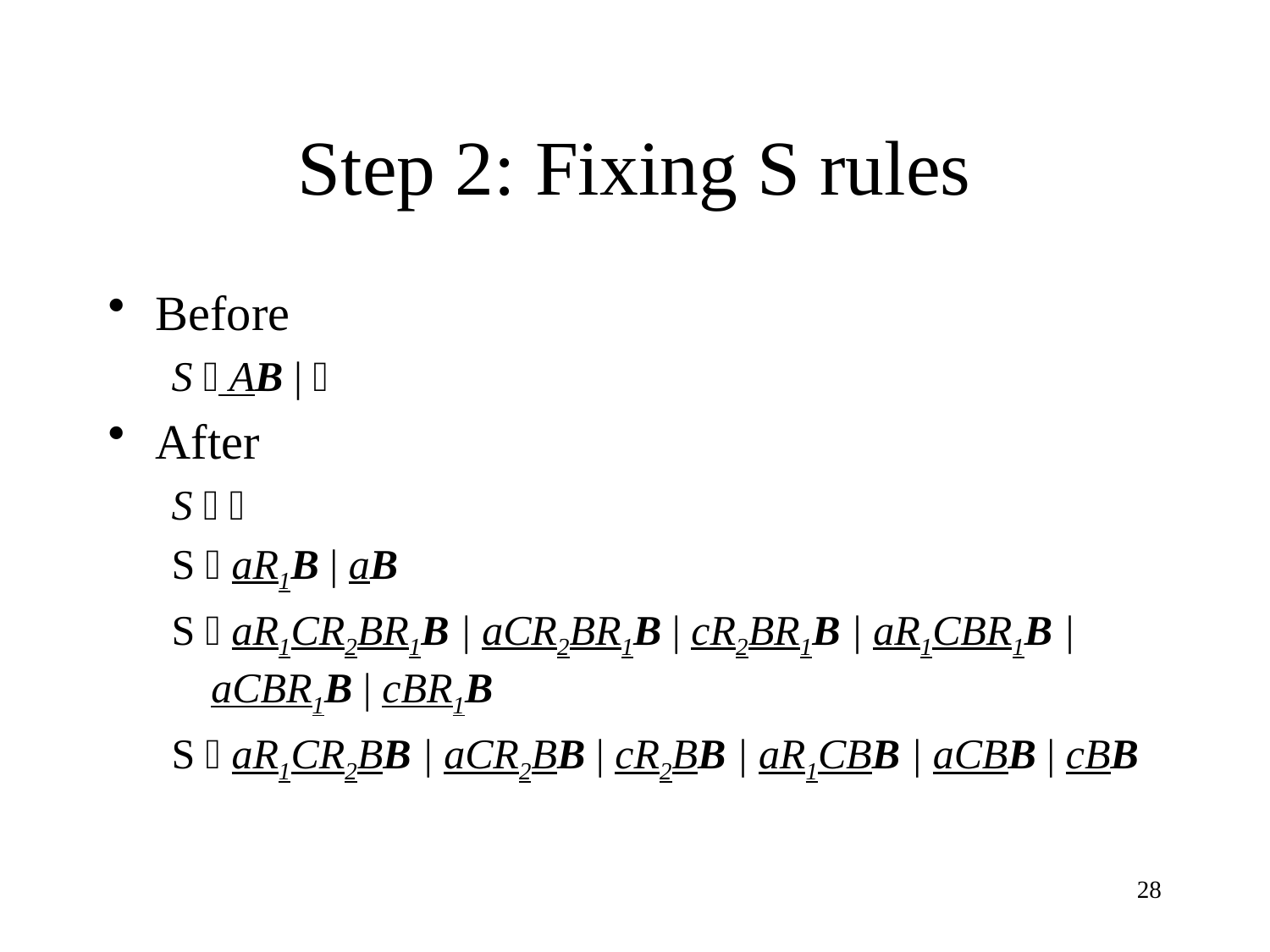

# Step 2: Fixing S rules
Before
S → AB | λ
After
S → λ
S → aR1B | aB
S → aR1CR2BR1B | aCR2BR1B | cR2BR1B | aR1CBR1B | aCBR1B | cBR1B
S → aR1CR2BB | aCR2BB | cR2BB | aR1CBB | aCBB | cBB

28